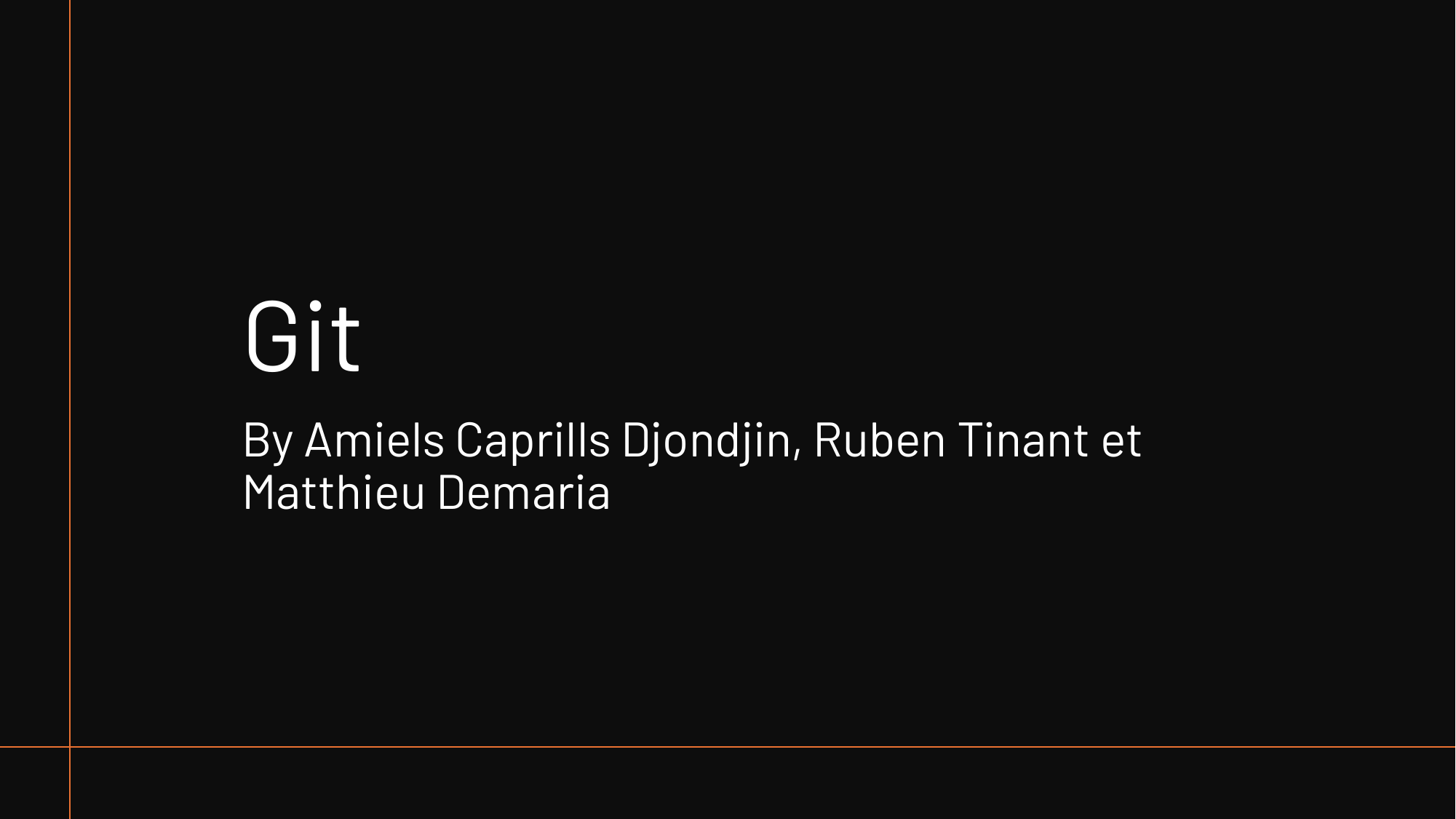

# Git
By Amiels Caprills Djondjin, Ruben Tinant et Matthieu Demaria